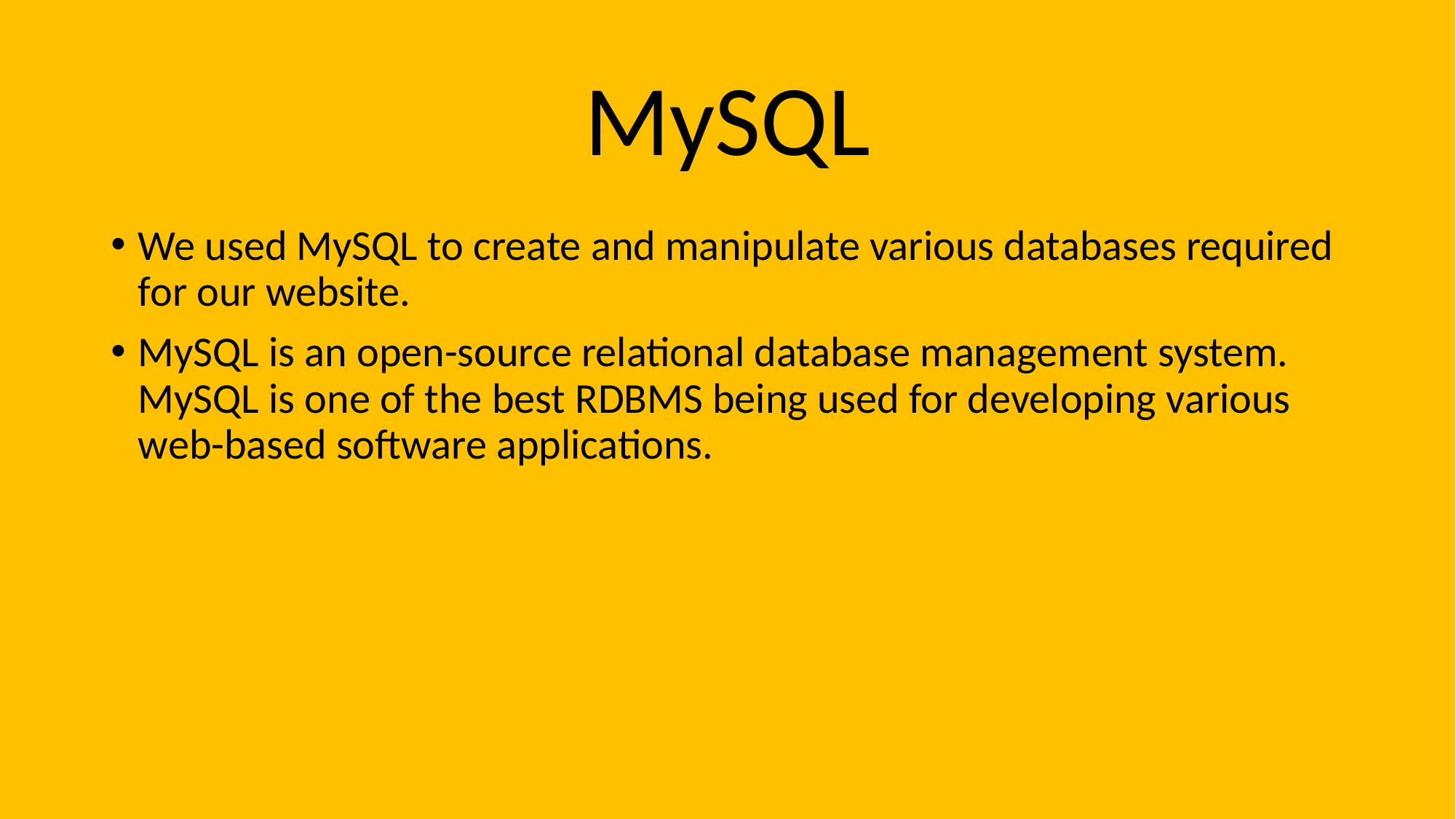

# MySQL
We used MySQL to create and manipulate various databases required for our website.
MySQL is an open-source relational database management system. MySQL is one of the best RDBMS being used for developing various web-based software applications.